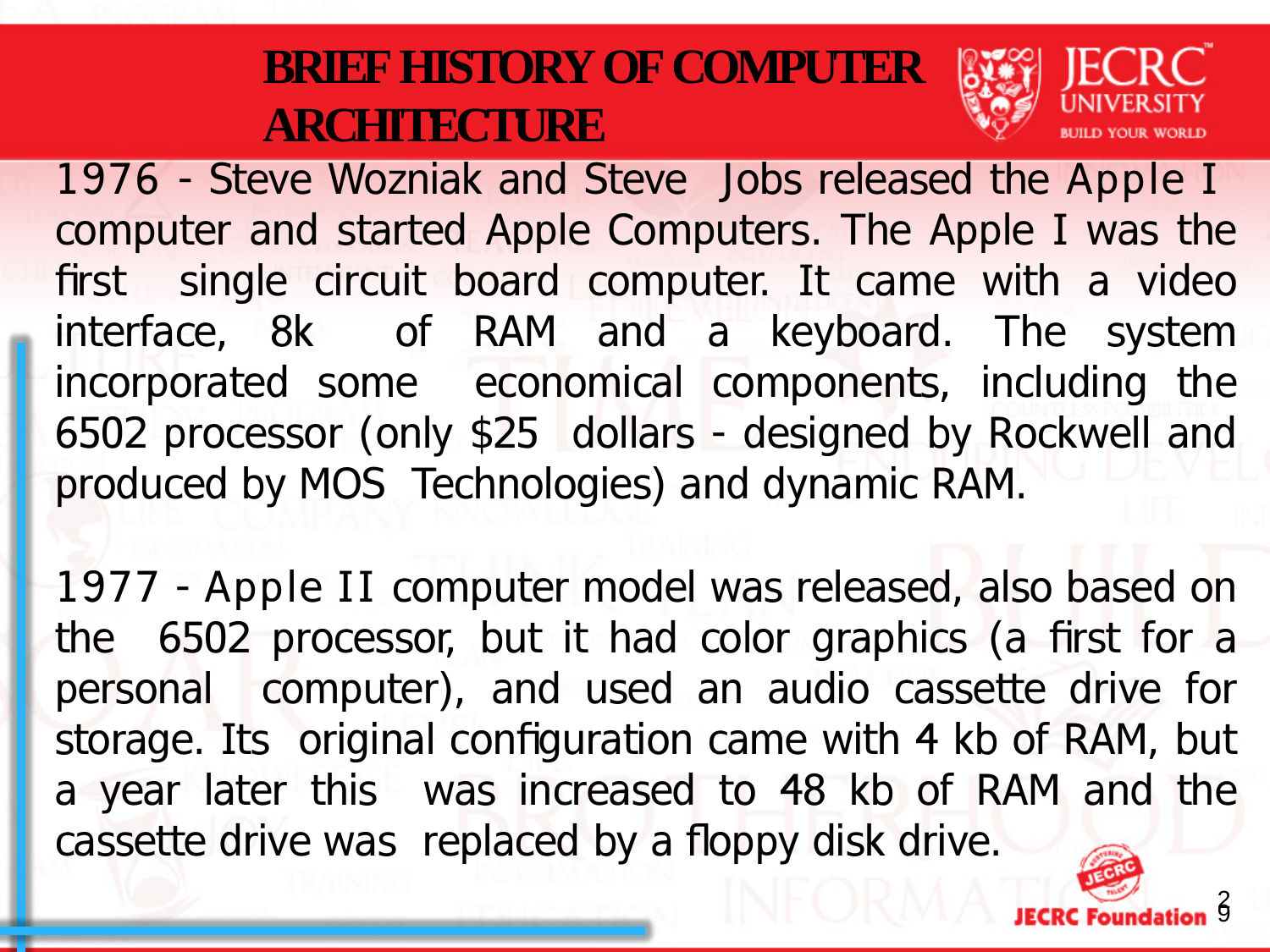

# BRIEF HISTORY OF COMPUTER ARCHITECTURE
1976 - Steve Wozniak and Steve  Jobs released the Apple I  computer and started Apple Computers. The Apple I was the first  single circuit board computer. It came with a video interface, 8k  of RAM and a keyboard. The system incorporated some  economical components, including the 6502 processor (only $25  dollars - designed by Rockwell and produced by MOS  Technologies) and dynamic RAM.

1977 - Apple II computer model was released, also based on the  6502 processor, but it had color graphics (a first for a personal  computer), and used an audio cassette drive for storage. Its  original configuration came with 4 kb of RAM, but a year later this  was increased to 48 kb of RAM and the cassette drive was  replaced by a floppy disk drive.

29